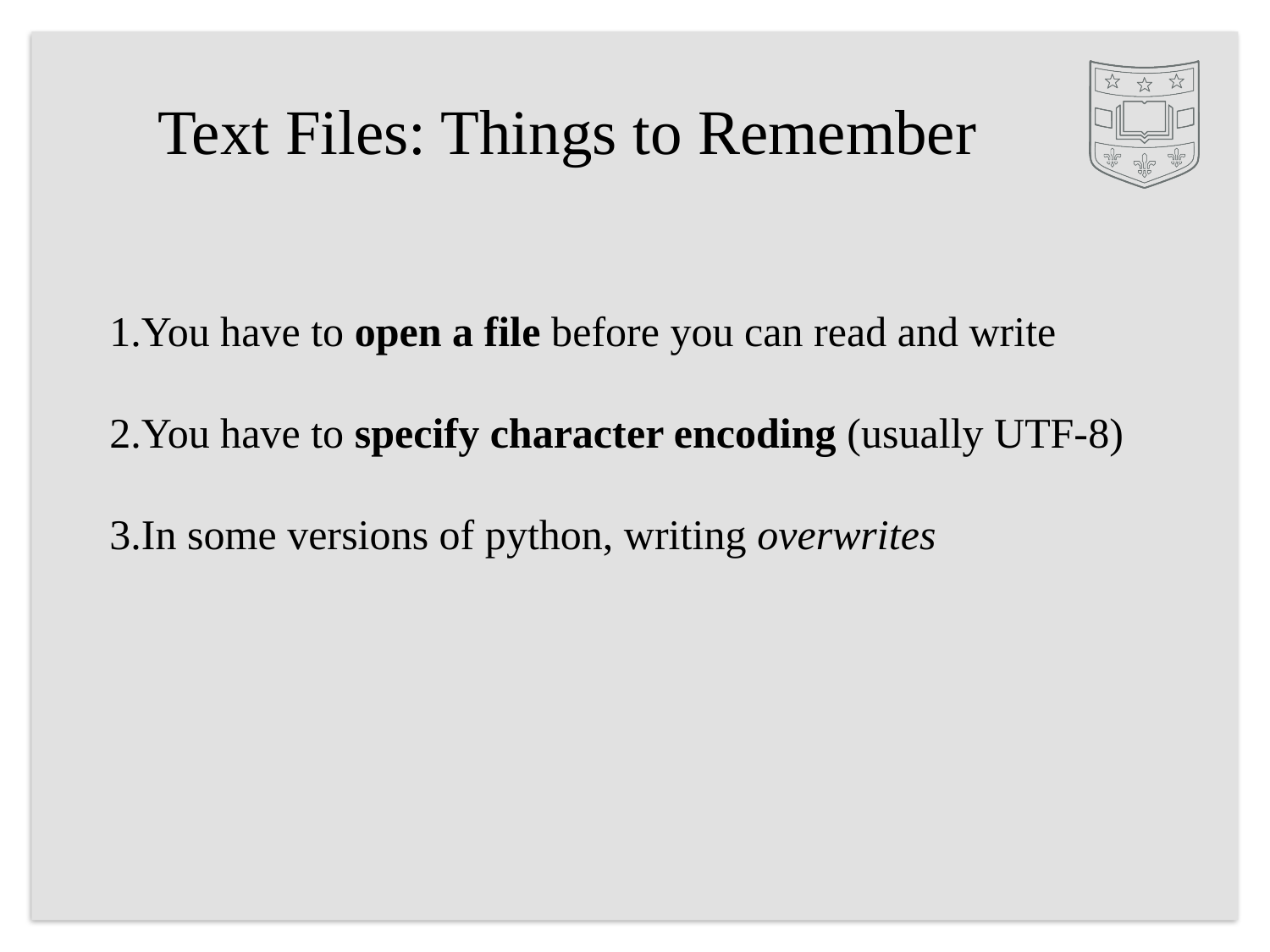

# Text Files: Things to Remember
You have to open a file before you can read and write
You have to specify character encoding (usually UTF-8)
In some versions of python, writing overwrites